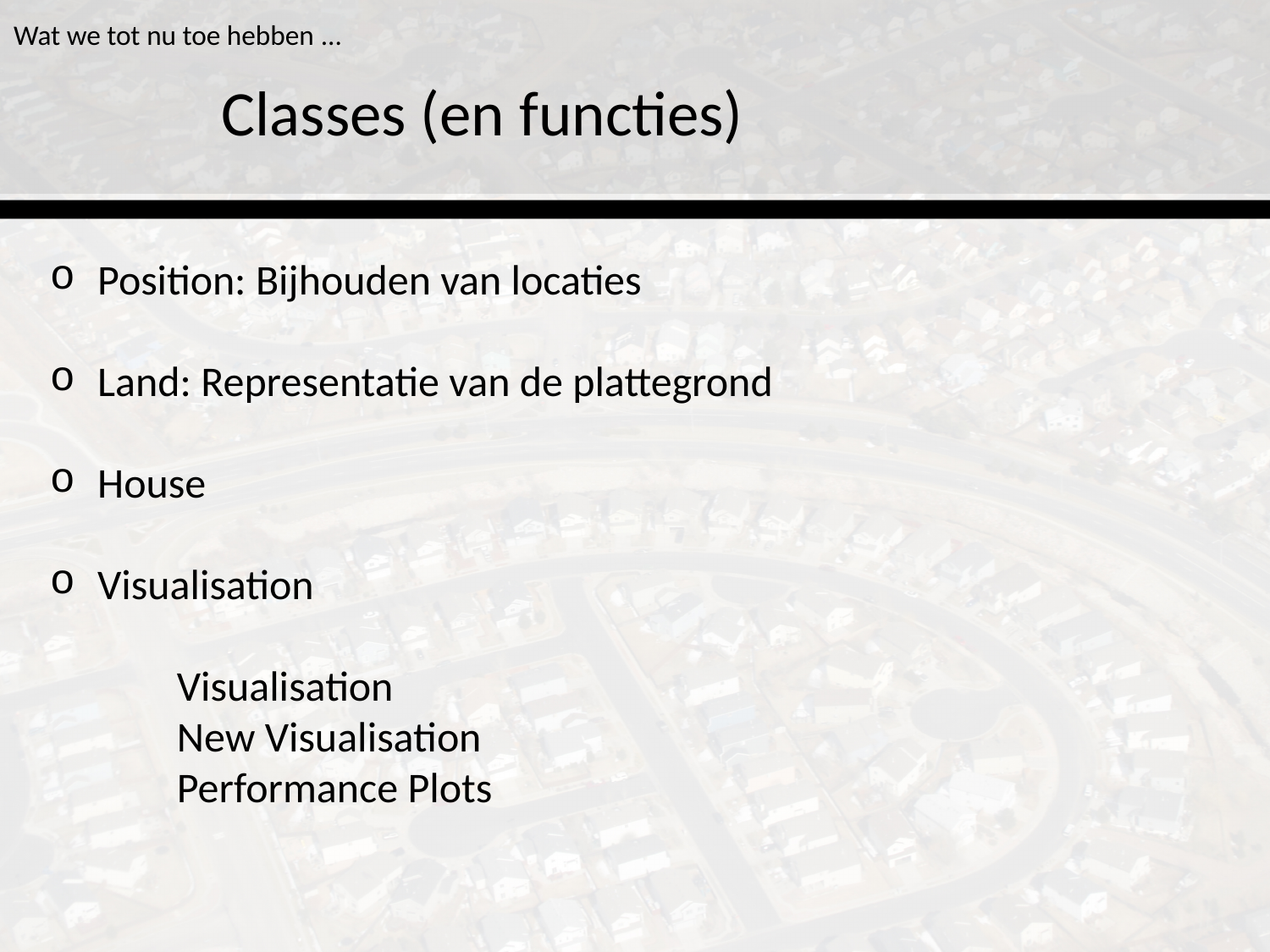

# Wat we tot nu toe hebben ...
Classes (en functies)
Position: Bijhouden van locaties

Land: Representatie van de plattegrond

House

Visualisation

Visualisation
New Visualisation
Performance Plots